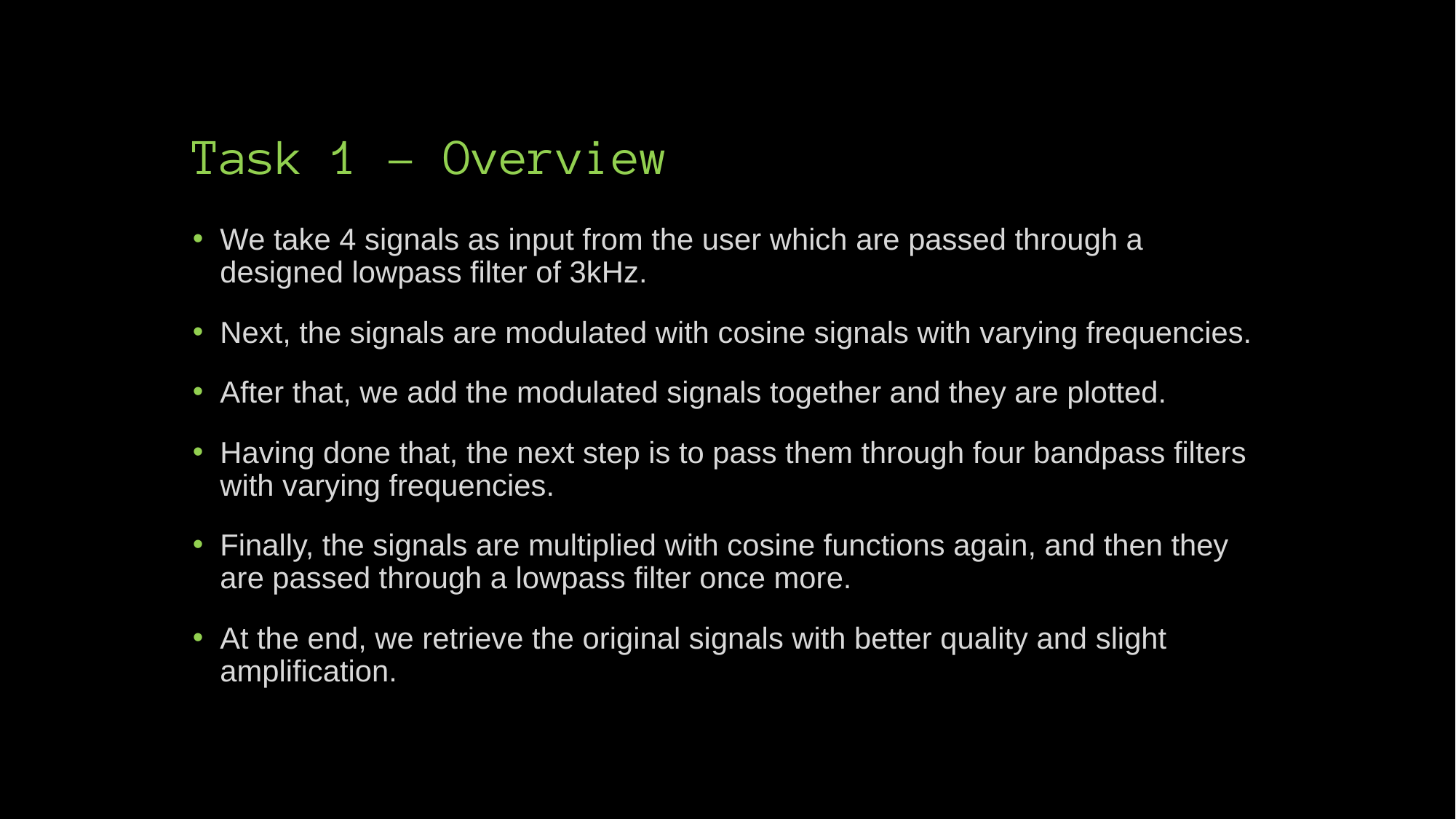

# Task 1 – Overview
We take 4 signals as input from the user which are passed through a designed lowpass filter of 3kHz.
Next, the signals are modulated with cosine signals with varying frequencies.
After that, we add the modulated signals together and they are plotted.
Having done that, the next step is to pass them through four bandpass filters with varying frequencies.
Finally, the signals are multiplied with cosine functions again, and then they are passed through a lowpass filter once more.
At the end, we retrieve the original signals with better quality and slight amplification.